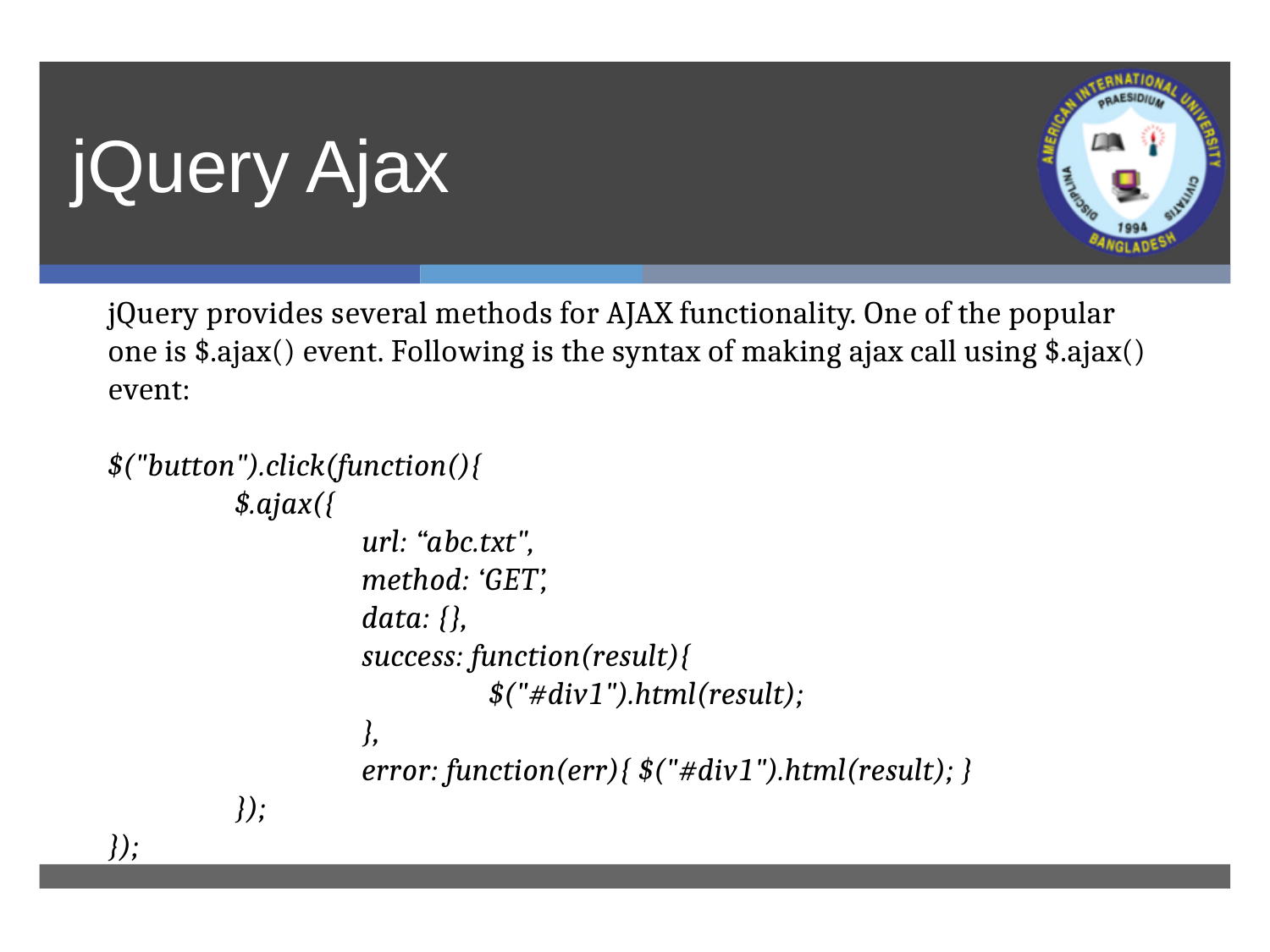

# jQuery Ajax
jQuery provides several methods for AJAX functionality. One of the popular one is $.ajax() event. Following is the syntax of making ajax call using $.ajax() event:

$("button").click(function(){
	$.ajax({
		url: “abc.txt",
		method: ‘GET’,
		data: {},
		success: function(result){
    			$("#div1").html(result);
  		},
		error: function(err){ $("#div1").html(result); }
	});
});